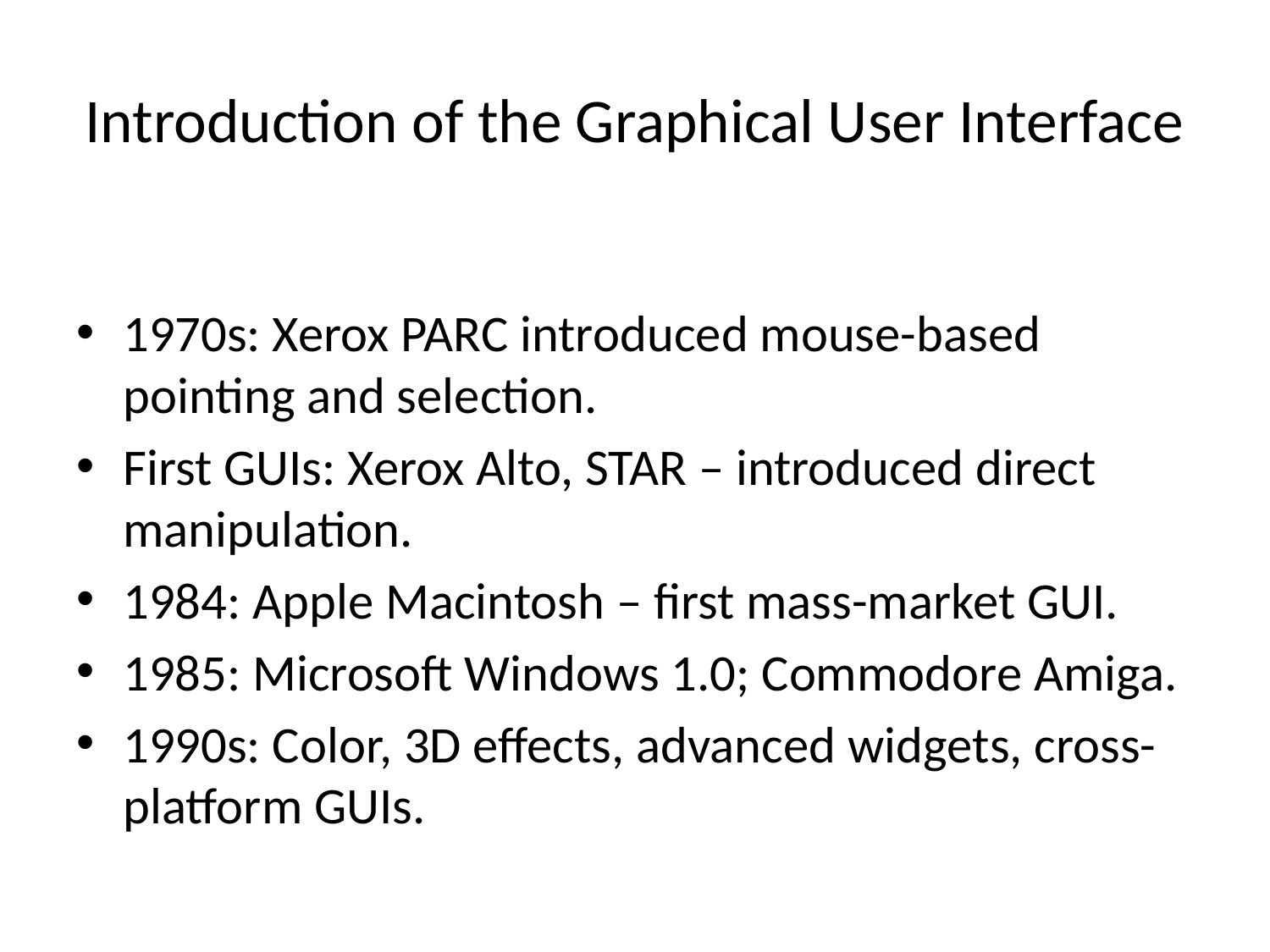

# Introduction of the Graphical User Interface

1970s: Xerox PARC introduced mouse-based pointing and selection.
First GUIs: Xerox Alto, STAR – introduced direct manipulation.
1984: Apple Macintosh – first mass-market GUI.
1985: Microsoft Windows 1.0; Commodore Amiga.
1990s: Color, 3D effects, advanced widgets, cross-platform GUIs.